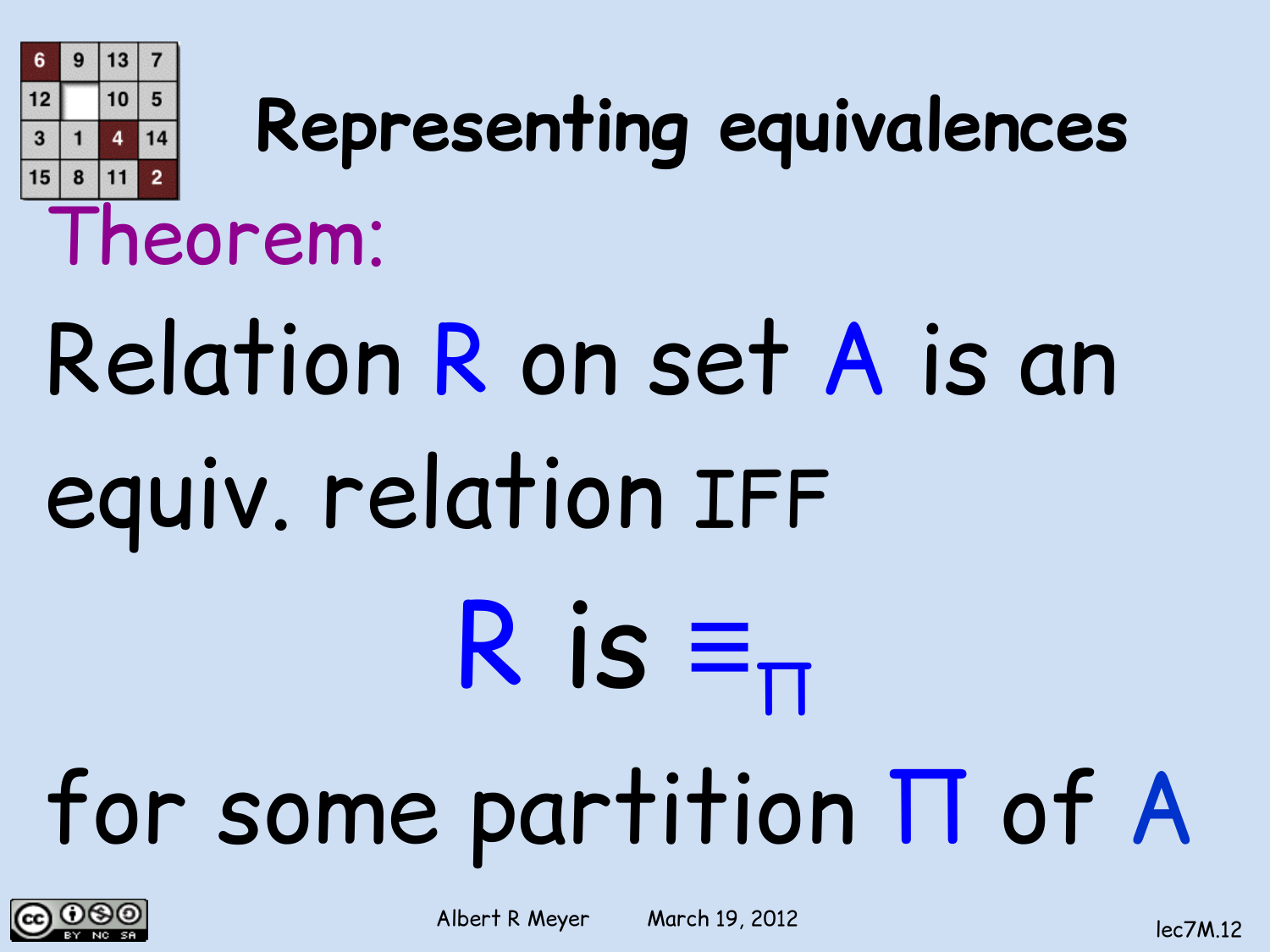

# Representing equivalences
Theorem:
Relation R on set A is an
equiv. relation IFF
R is ≡∏
for some partition ∏ of A